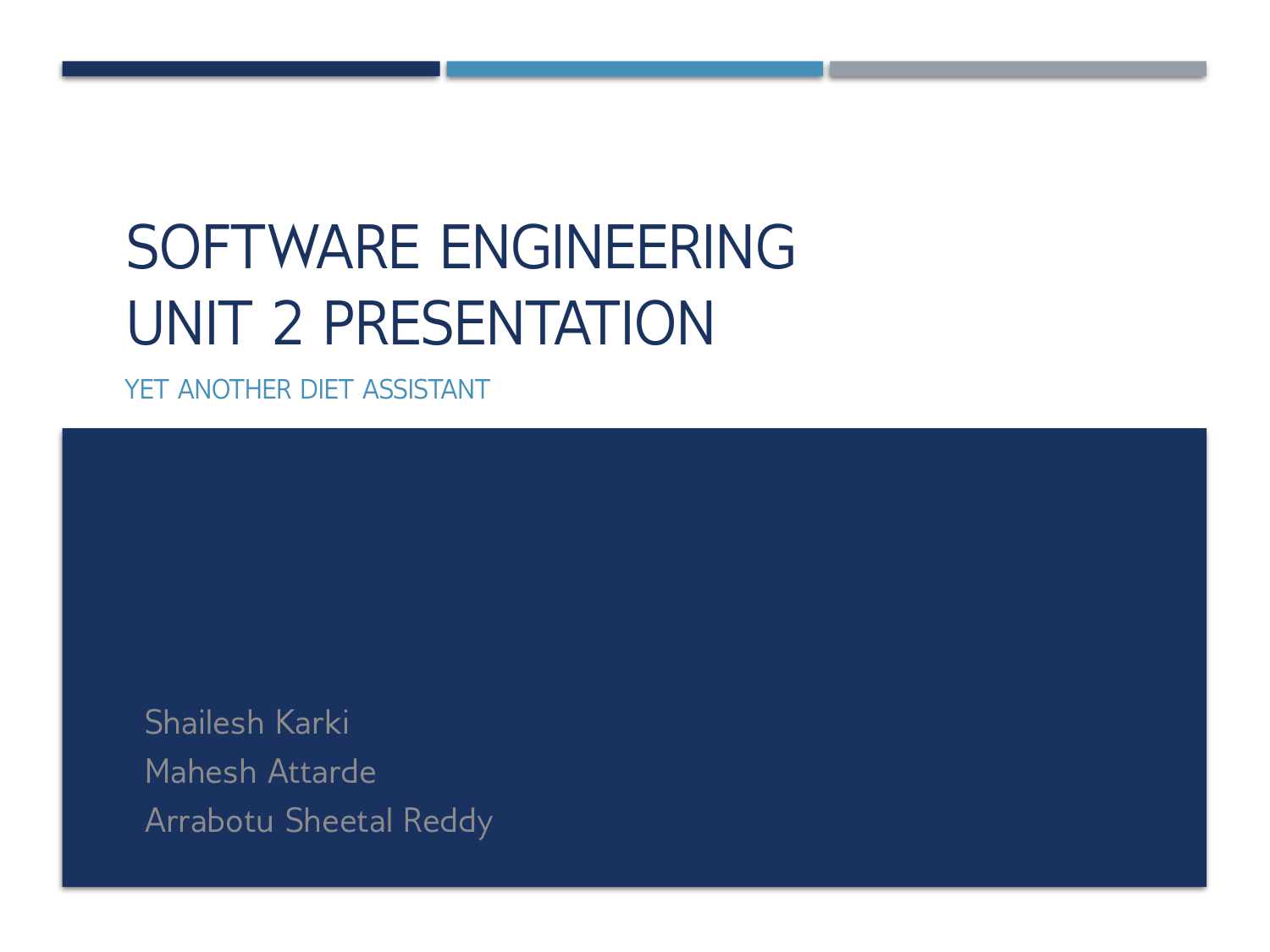

# Software Engineering Unit 2 Presentation
Yet Another Diet Assistant
Shailesh Karki
Mahesh Attarde
Arrabotu Sheetal Reddy